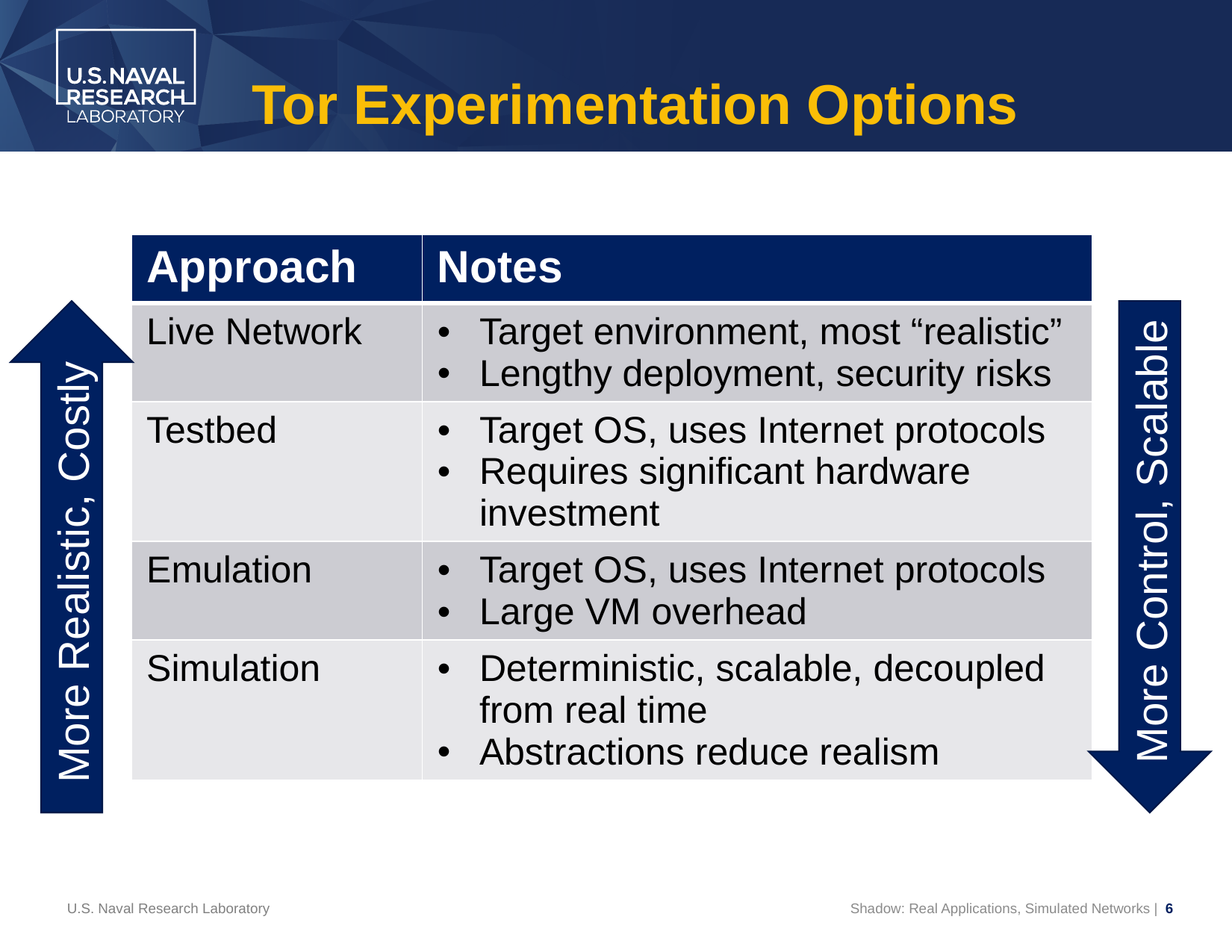

# Tor Experimentation Options
| Approach | Notes |
| --- | --- |
| Live Network | Target environment, most “realistic” Lengthy deployment, security risks |
| Testbed | Target OS, uses Internet protocols Requires significant hardware investment |
| Emulation | Target OS, uses Internet protocols Large VM overhead |
| Simulation | Deterministic, scalable, decoupled from real time Abstractions reduce realism |
More Realistic, Costly
More Control, Scalable
U.S. Naval Research Laboratory
Shadow: Real Applications, Simulated Networks |  6